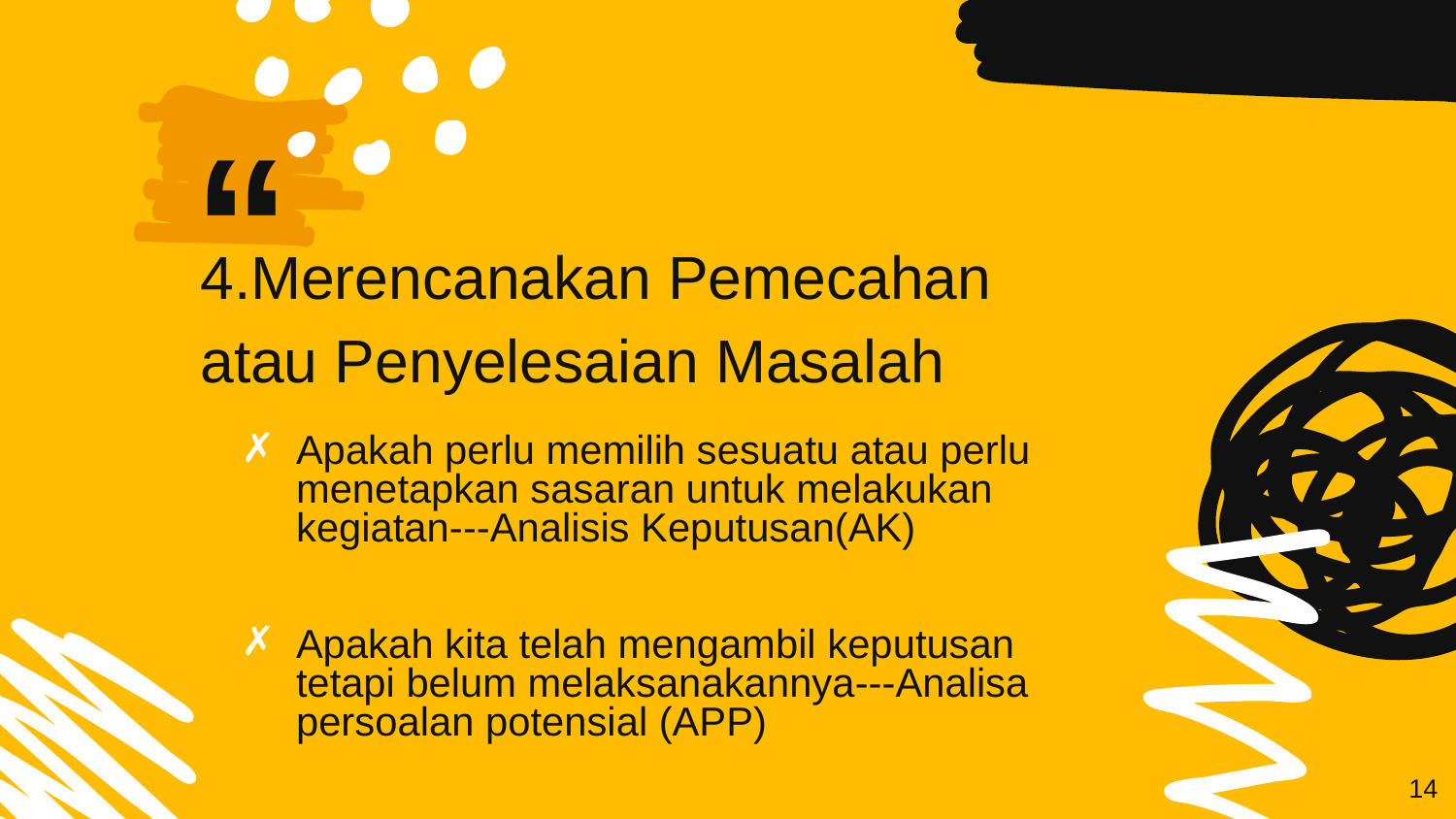

4.Merencanakan Pemecahan atau Penyelesaian Masalah

Apakah perlu memilih sesuatu atau perlu menetapkan sasaran untuk melakukan kegiatan---Analisis Keputusan(AK)

Apakah kita telah mengambil keputusan tetapi belum melaksanakannya---Analisa persoalan potensial (APP)

14